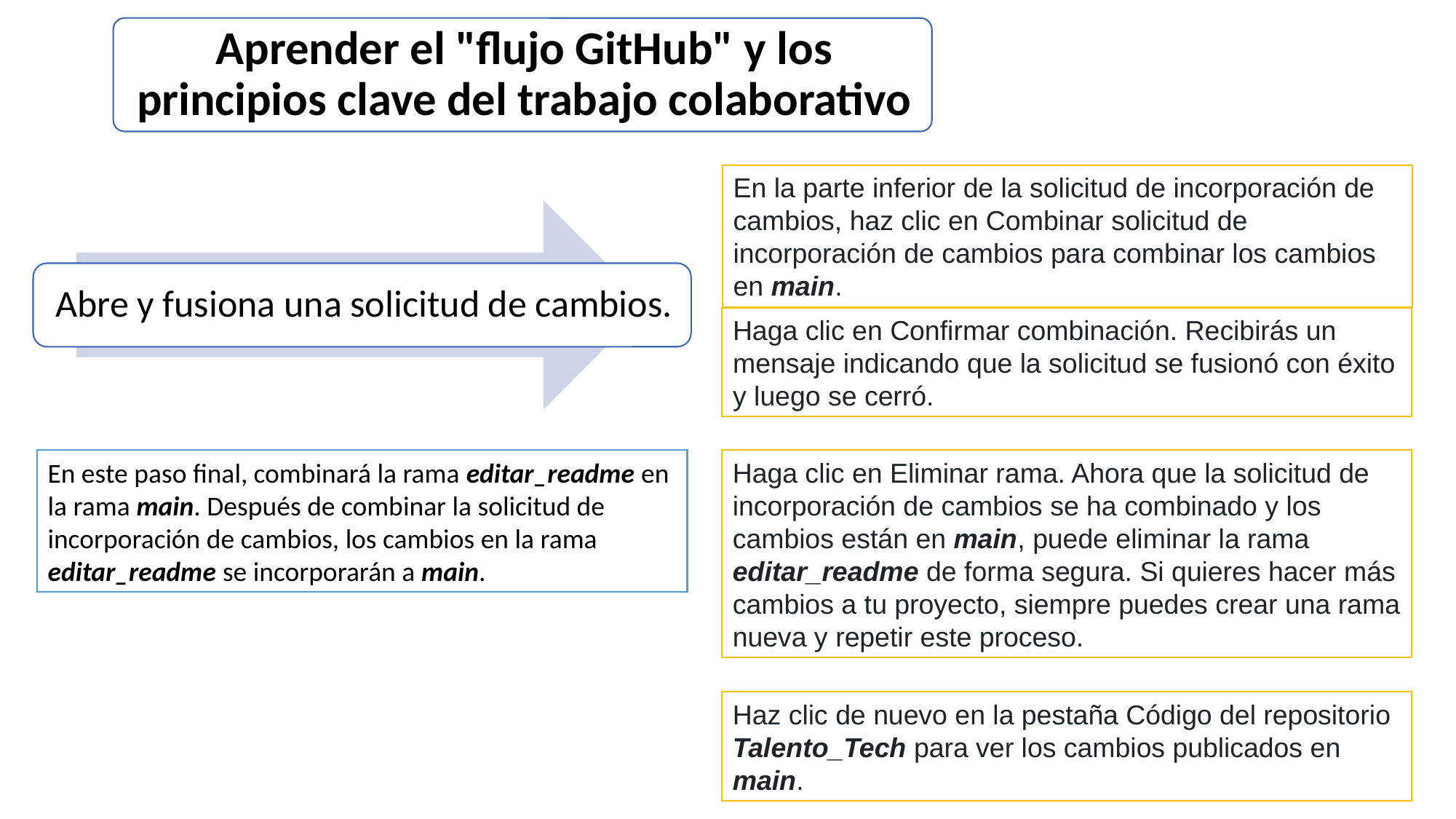

Aprender el "flujo GitHub" y los principios clave del trabajo colaborativo
En la parte inferior de la solicitud de incorporación de cambios, haz clic en Combinar solicitud de incorporación de cambios para combinar los cambios en main.
Abre y fusiona una solicitud de cambios.
Haga clic en Confirmar combinación. Recibirás un mensaje indicando que la solicitud se fusionó con éxito y luego se cerró.
En este paso final, combinará la rama editar_readme en la rama main. Después de combinar la solicitud de incorporación de cambios, los cambios en la rama editar_readme se incorporarán a main.
Haga clic en Eliminar rama. Ahora que la solicitud de incorporación de cambios se ha combinado y los cambios están en main, puede eliminar la rama editar_readme de forma segura. Si quieres hacer más cambios a tu proyecto, siempre puedes crear una rama nueva y repetir este proceso.
Haz clic de nuevo en la pestaña Código del repositorio Talento_Tech para ver los cambios publicados en main.